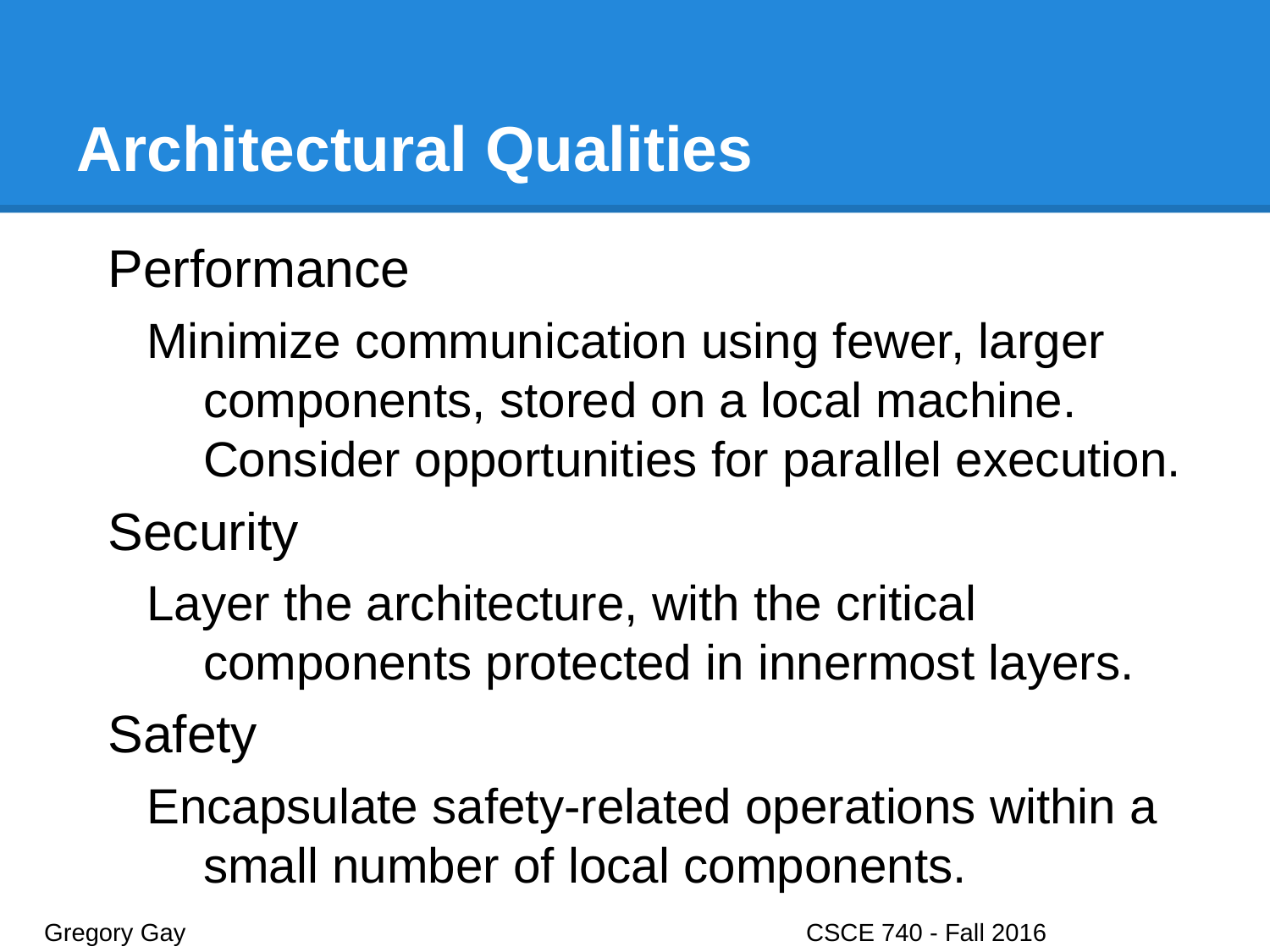

# Architectural Qualities
Performance
Minimize communication using fewer, larger components, stored on a local machine. Consider opportunities for parallel execution.
Security
Layer the architecture, with the critical components protected in innermost layers.
Safety
Encapsulate safety-related operations within a small number of local components.
Gregory Gay					CSCE 740 - Fall 2016								9